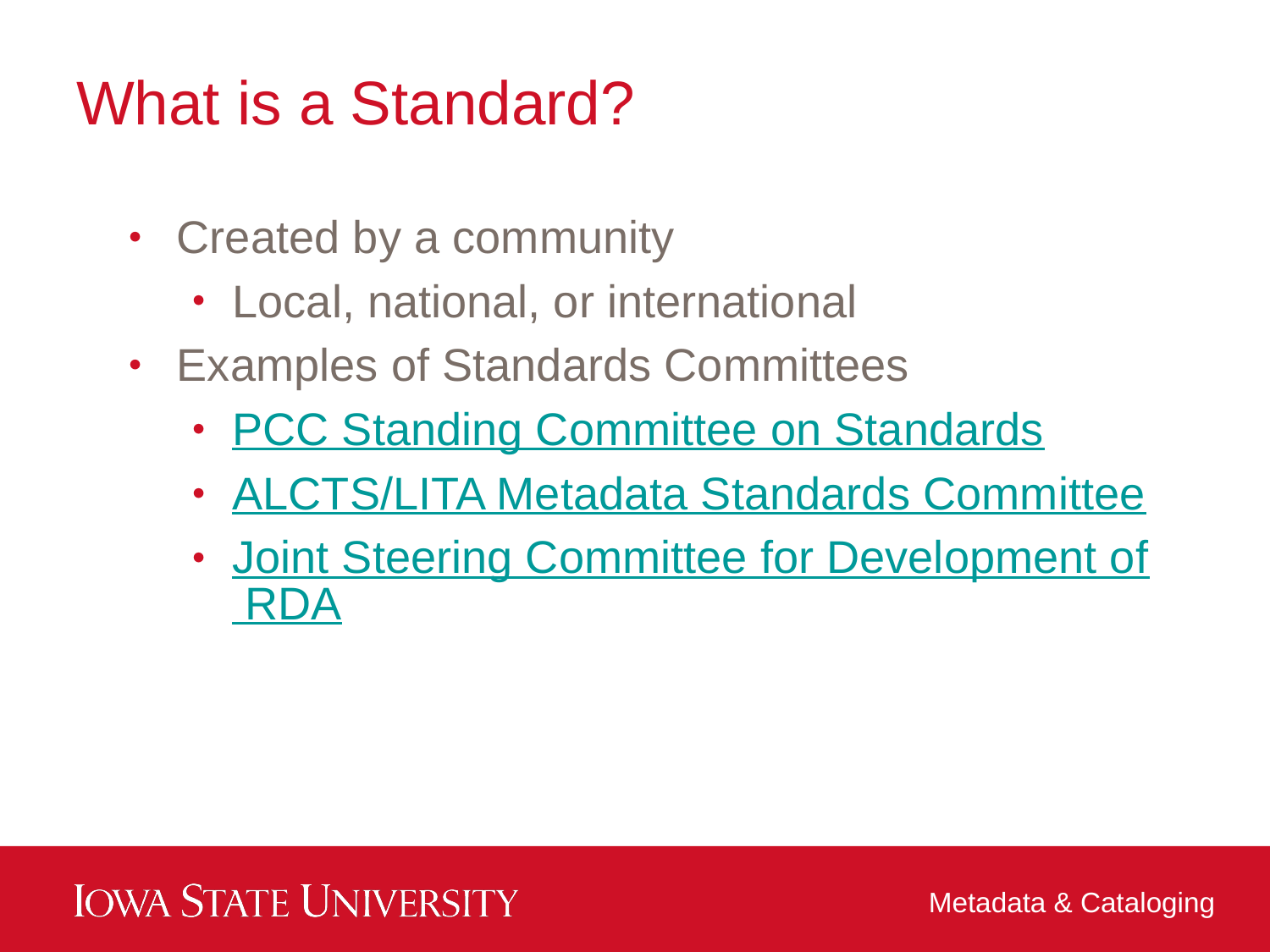

# What is a Standard?
Created by a community
Local, national, or international
Examples of Standards Committees
PCC Standing Committee on Standards
ALCTS/LITA Metadata Standards Committee
Joint Steering Committee for Development of RDA